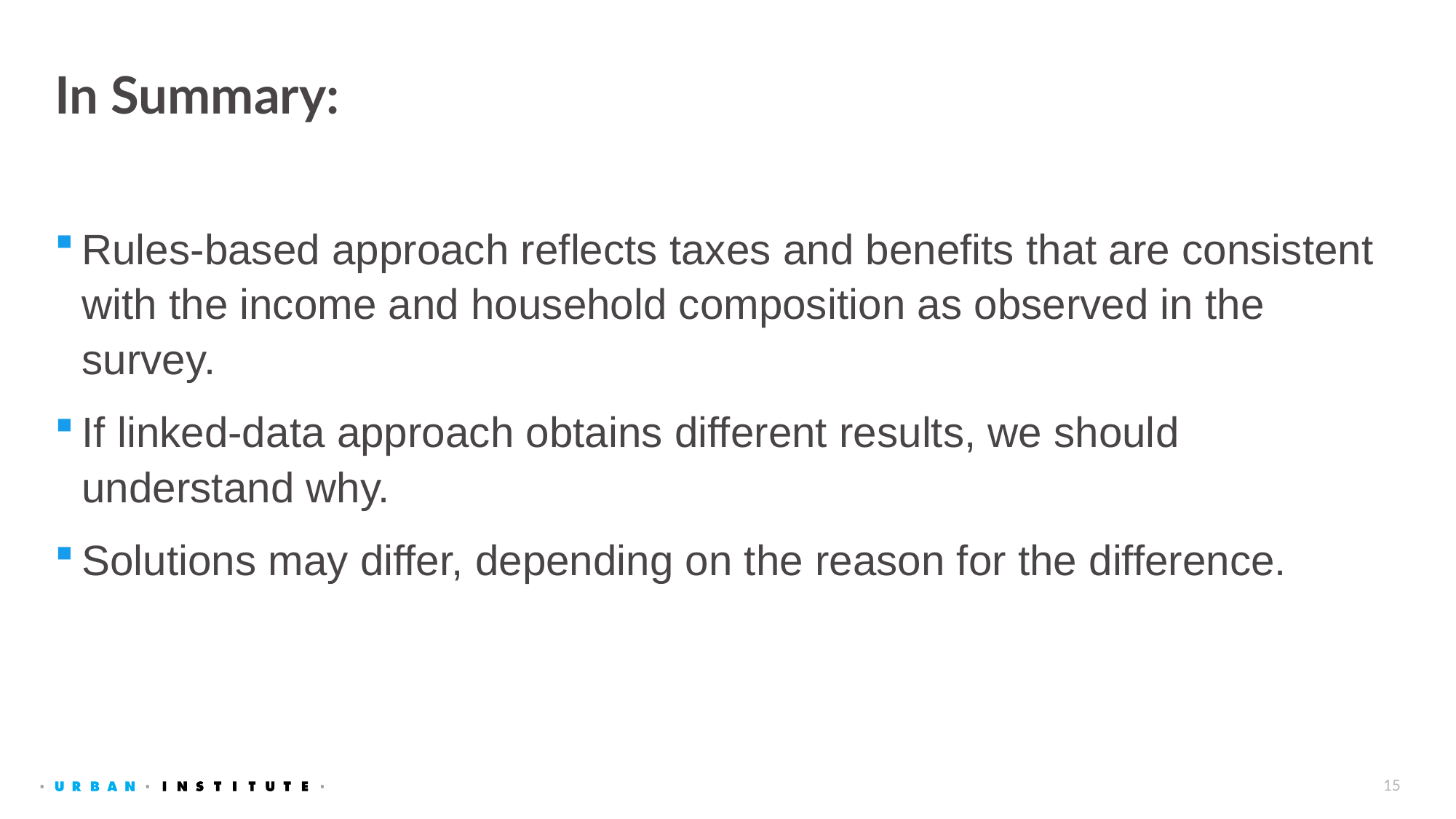

# In Summary:

Rules-based approach reflects taxes and benefits that are consistent with the income and household composition as observed in the  survey.
If linked-data approach obtains different results, we should understand why.
Solutions may differ, depending on the reason for the difference.

15